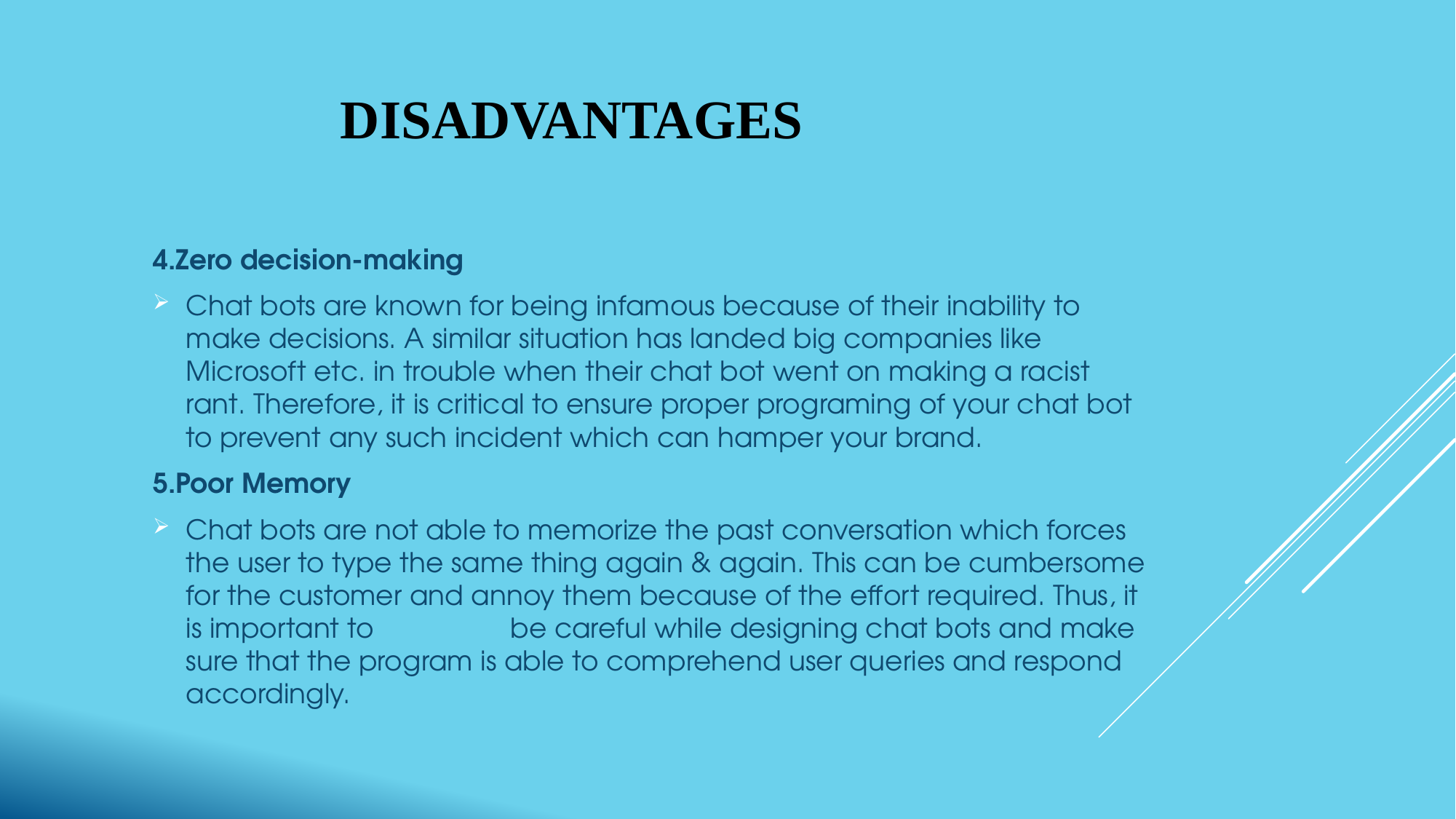

# Disadvantages
4.Zero decision-making
Chat bots are known for being infamous because of their inability to make decisions. A similar situation has landed big companies like Microsoft etc. in trouble when their chat bot went on making a racist rant. Therefore, it is critical to ensure proper programing of your chat bot to prevent any such incident which can hamper your brand.
5.Poor Memory
Chat bots are not able to memorize the past conversation which forces the user to type the same thing again & again. This can be cumbersome for the customer and annoy them because of the effort required. Thus, it is important to                  be careful while designing chat bots and make sure that the program is able to comprehend user queries and respond accordingly.